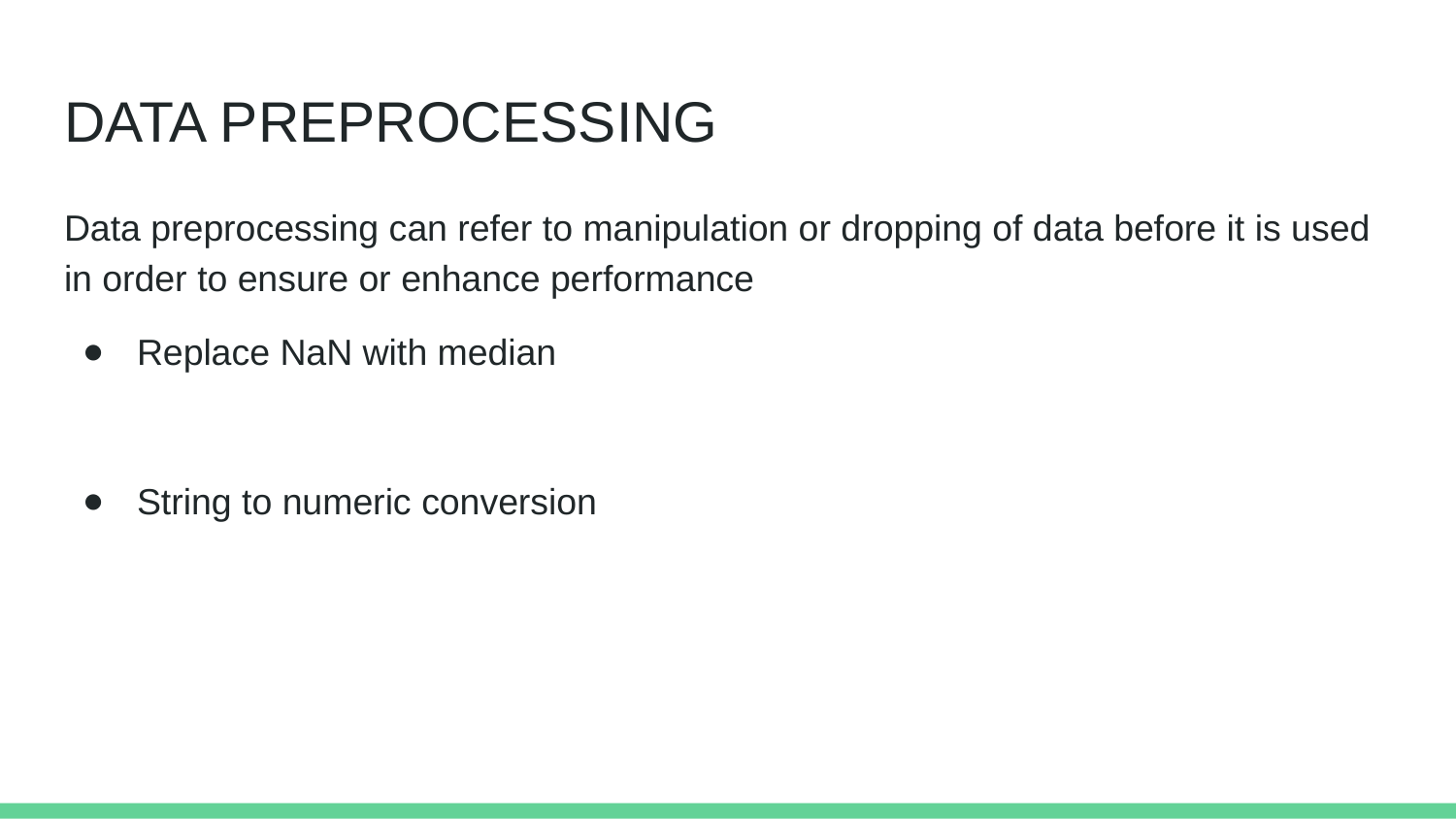

# DATA PREPROCESSING
Data preprocessing can refer to manipulation or dropping of data before it is used in order to ensure or enhance performance
Replace NaN with median

String to numeric conversion